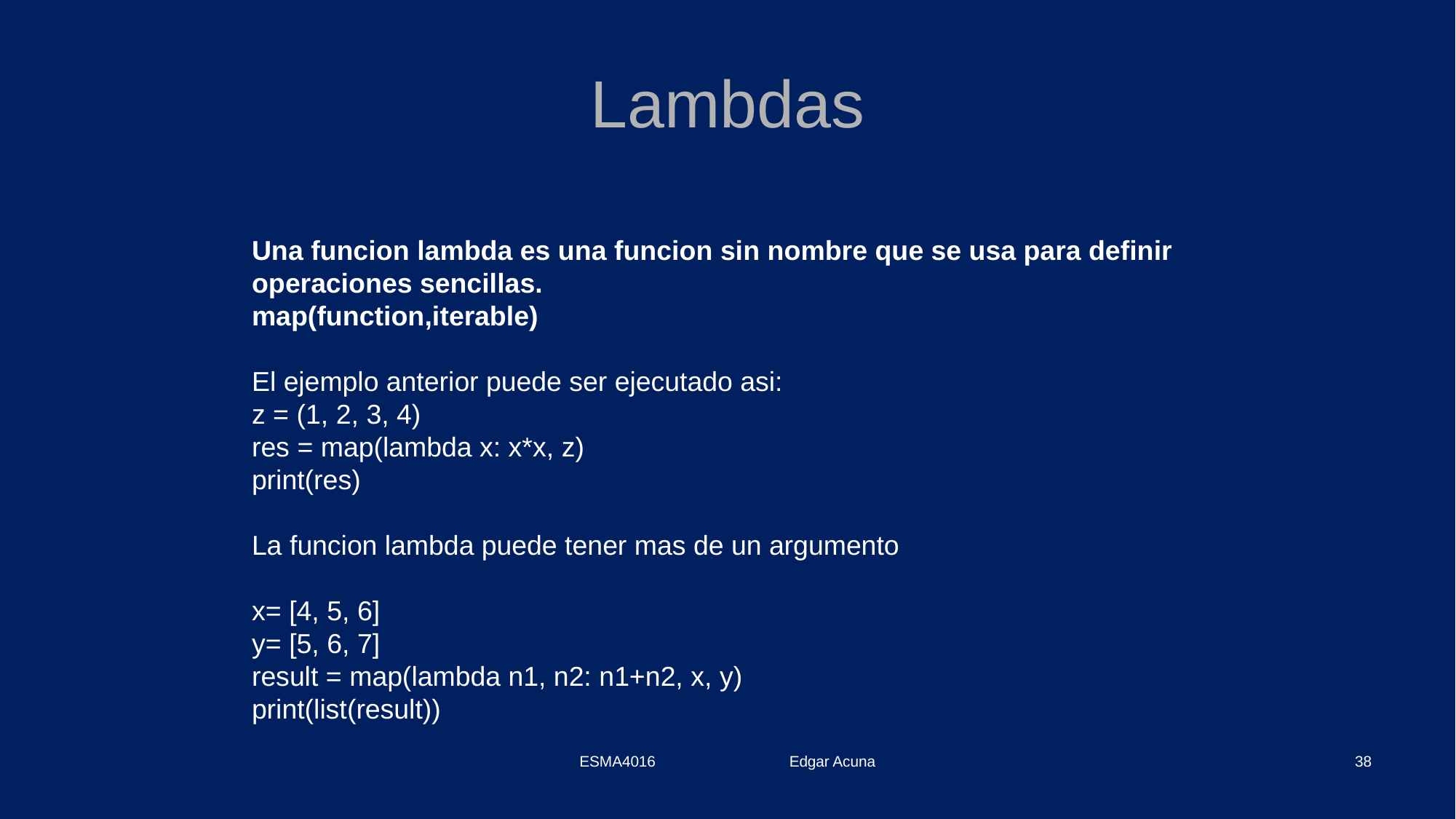

# Lambdas
Una funcion lambda es una funcion sin nombre que se usa para definir operaciones sencillas.
map(function,iterable)

El ejemplo anterior puede ser ejecutado asi:
z = (1, 2, 3, 4)
res = map(lambda x: x*x, z)
print(res)

La funcion lambda puede tener mas de un argumento

x= [4, 5, 6]
y= [5, 6, 7]
result = map(lambda n1, n2: n1+n2, x, y)
print(list(result))
ESMA4016                                Edgar Acuna
38